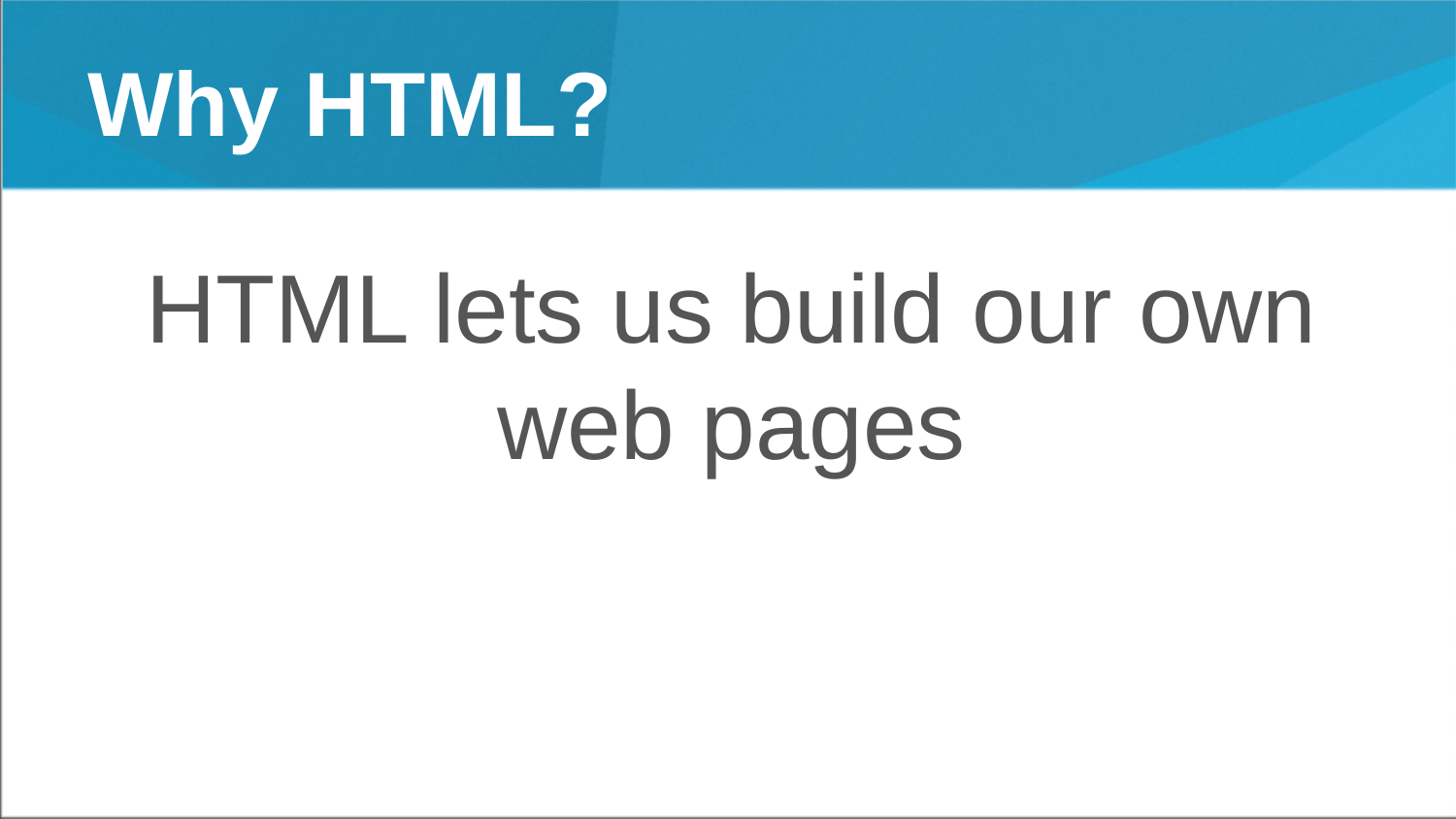

# Why HTML?
HTML lets us build our own web pages